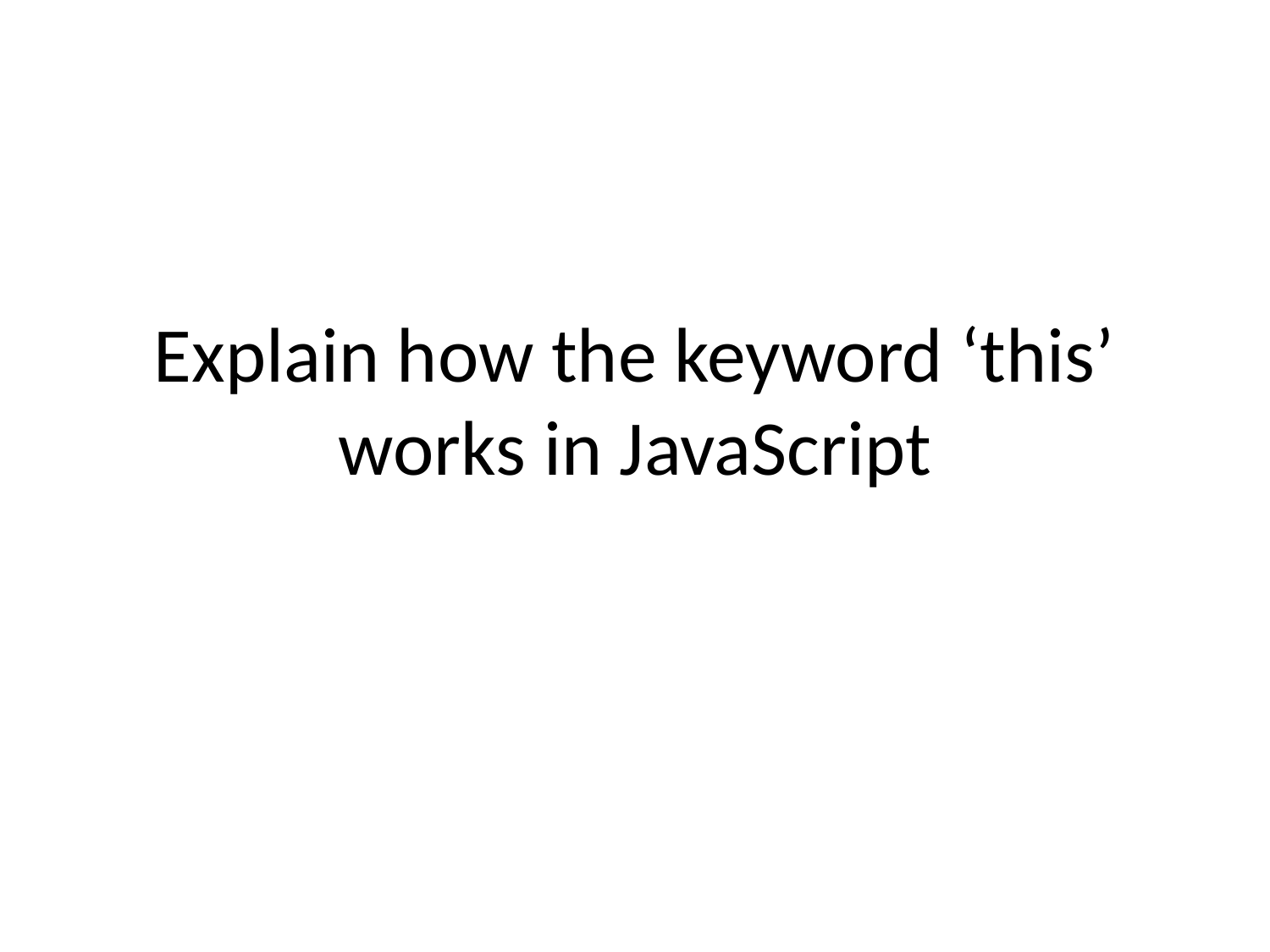

# Explain how the keyword ‘this’ works in JavaScript